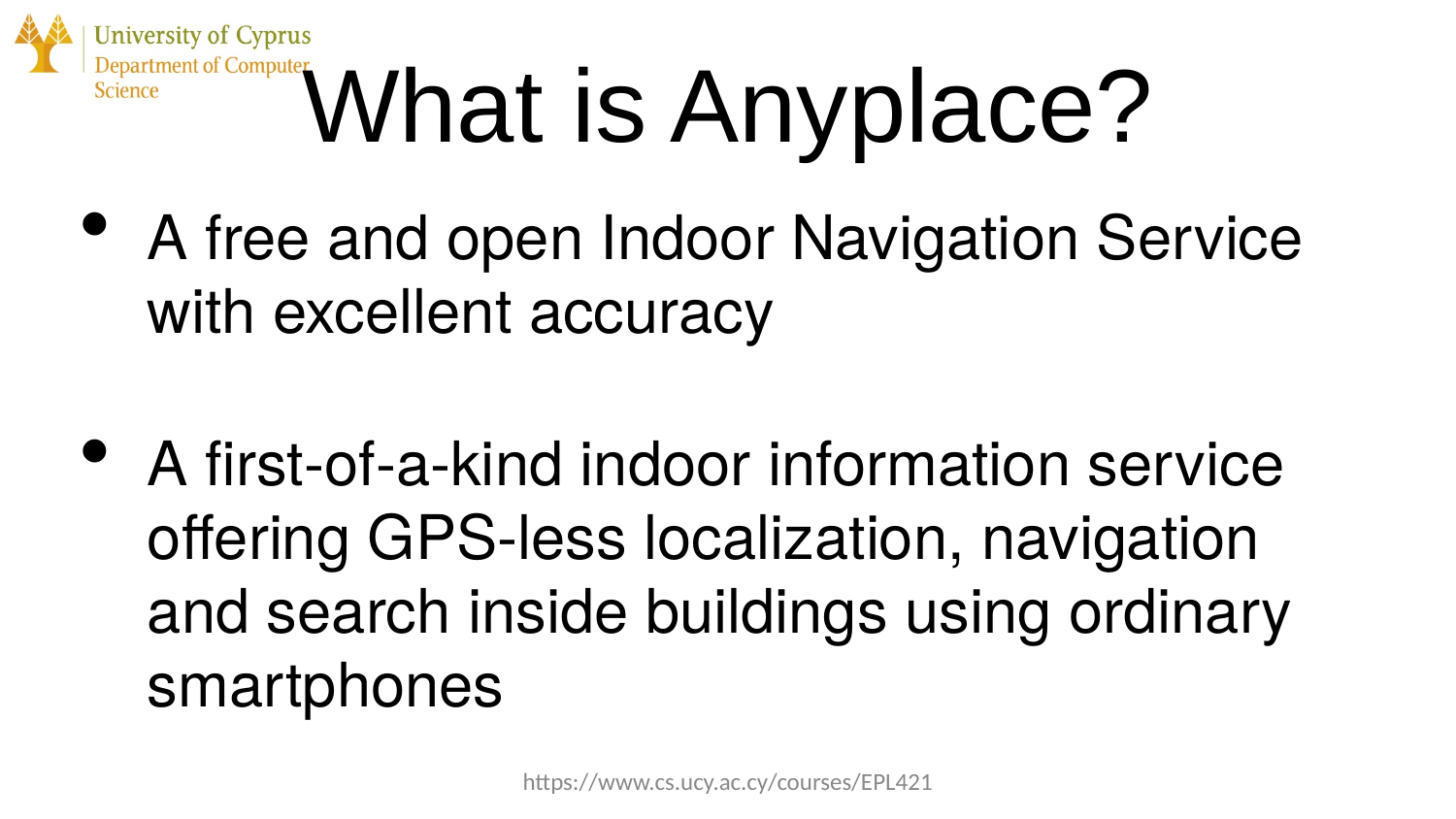

# What is Anyplace?
A free and open Indoor Navigation Service with excellent accuracy
A first-of-a-kind indoor information service offering GPS-less localization, navigation and search inside buildings using ordinary smartphones
https://www.cs.ucy.ac.cy/courses/EPL421
39